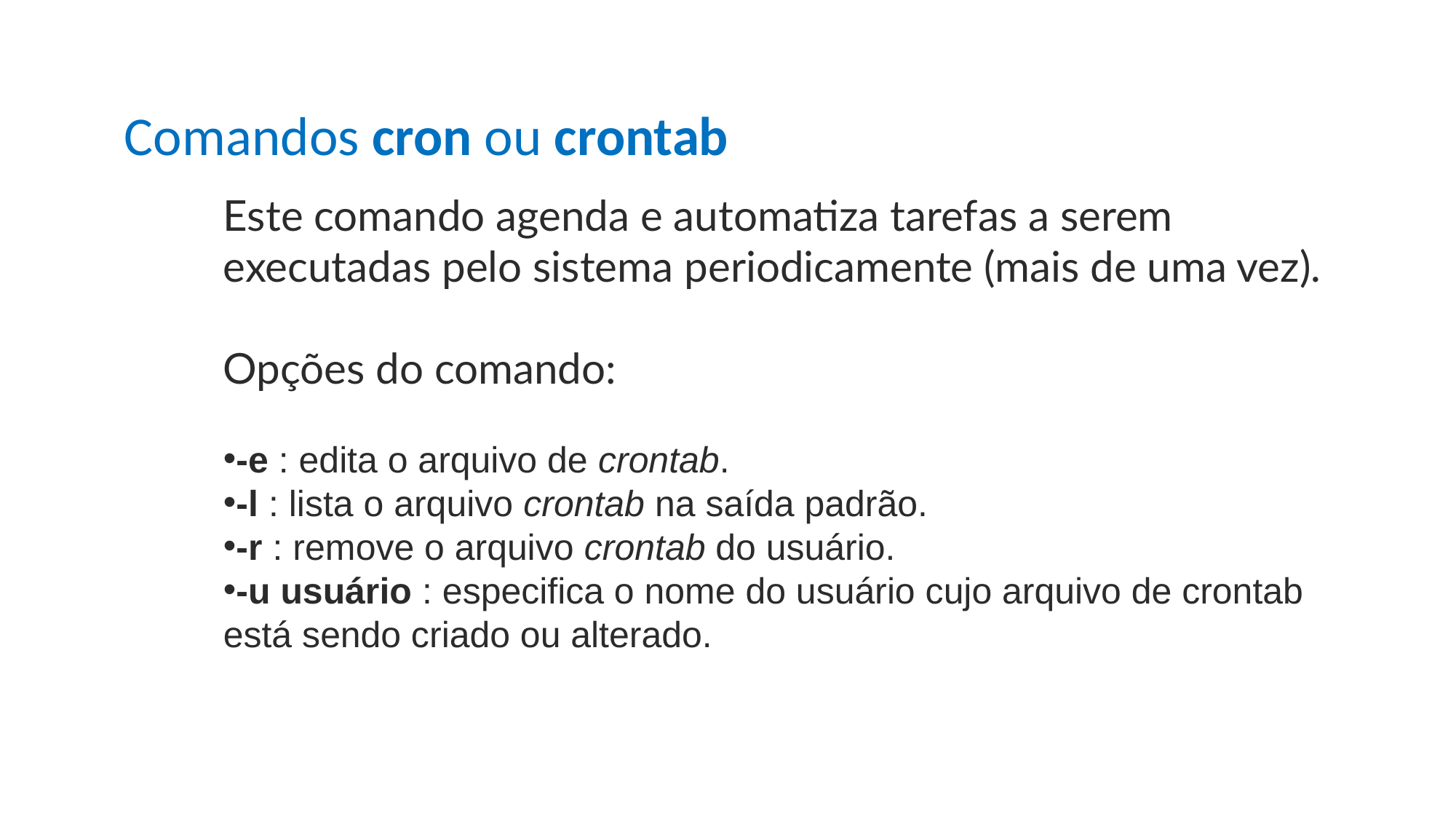

Comandos cron ou crontab

Este comando agenda e automatiza tarefas a serem executadas pelo sistema periodicamente (mais de uma vez).

Opções do comando:

-e : edita o arquivo de crontab.
-l : lista o arquivo crontab na saída padrão.
-r : remove o arquivo crontab do usuário.
-u usuário : especifica o nome do usuário cujo arquivo de crontab está sendo criado ou alterado.